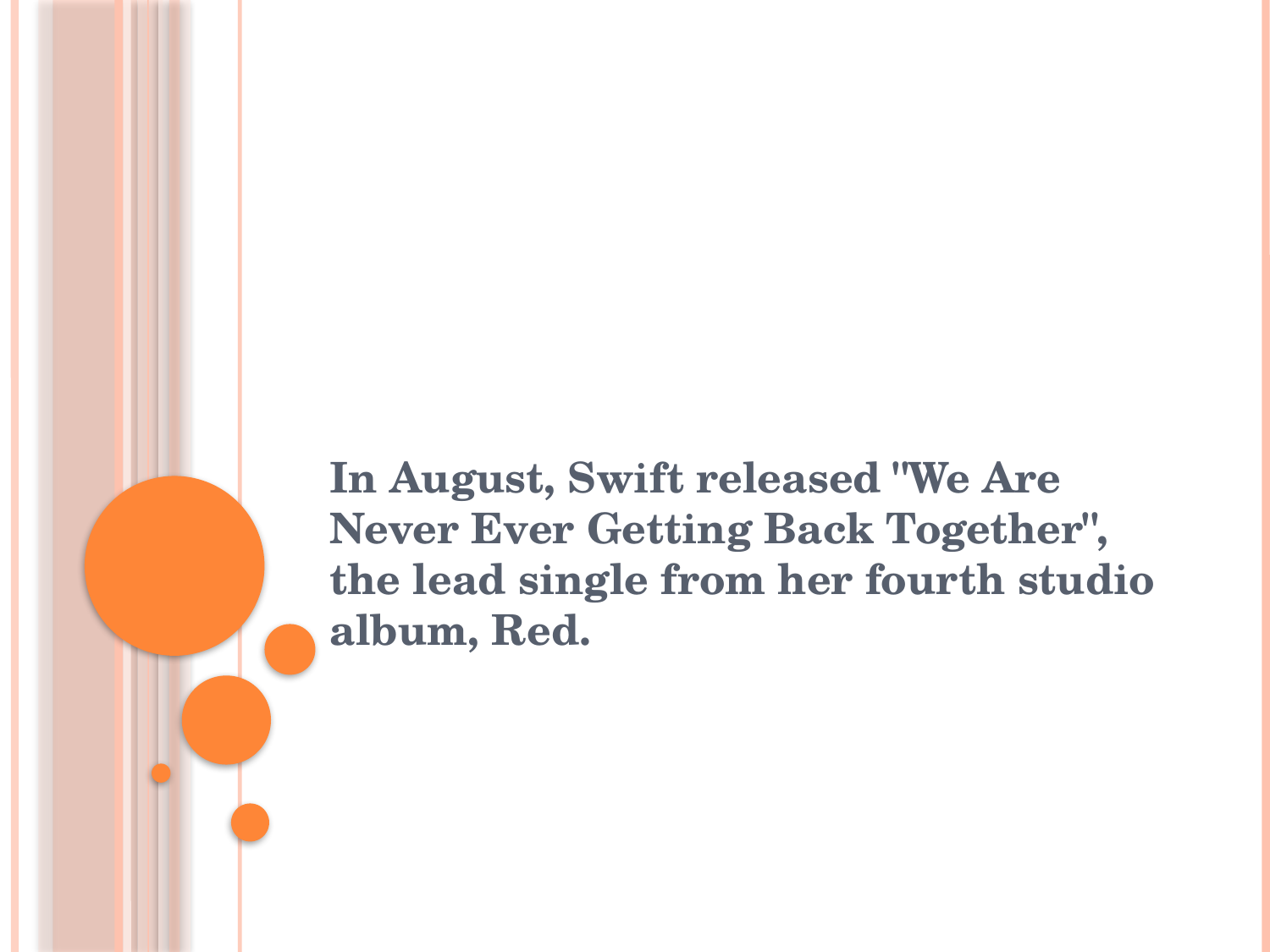

#
In August, Swift released "We Are Never Ever Getting Back Together", the lead single from her fourth studio album, Red.